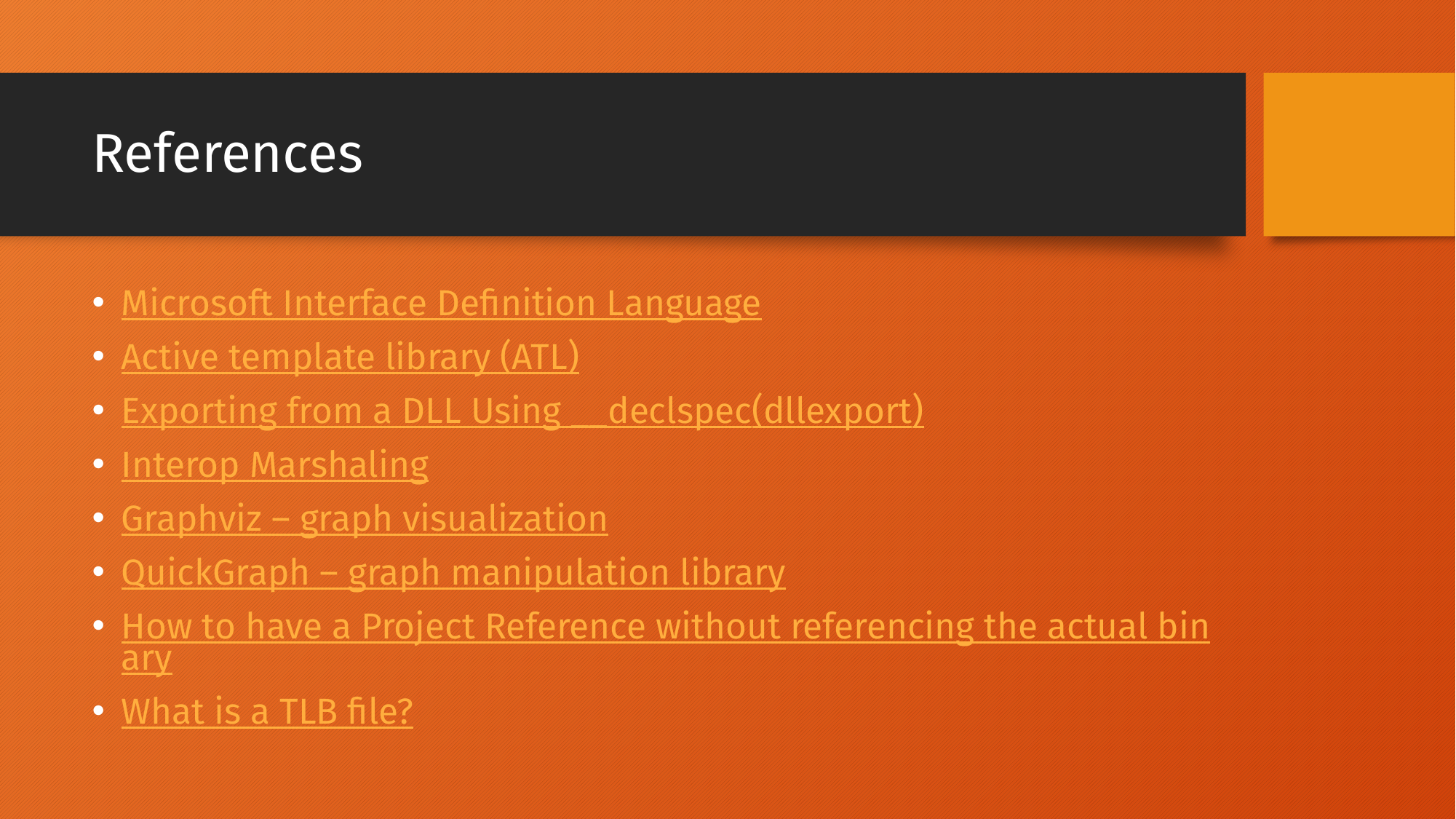

# References
Microsoft Interface Definition Language
Active template library (ATL)
Exporting from a DLL Using __declspec(dllexport)
Interop Marshaling
Graphviz – graph visualization
QuickGraph – graph manipulation library
How to have a Project Reference without referencing the actual binary
What is a TLB file?